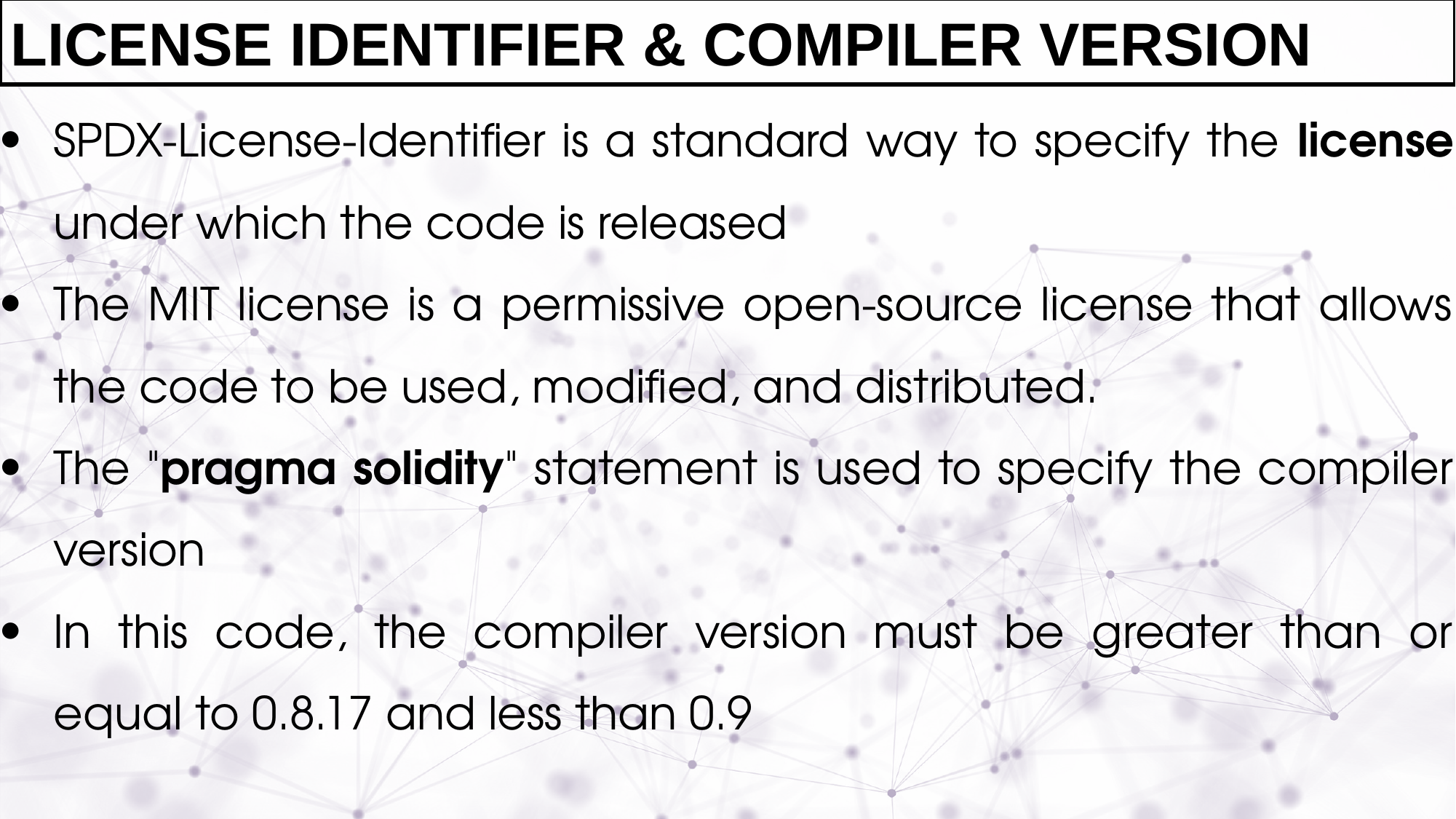

LICENSE IDENTIFIER & COMPILER VERSION
SPDX-License-Identifier is a standard way to specify the license under which the code is released
The MIT license is a permissive open-source license that allows the code to be used, modified, and distributed.
The "pragma solidity" statement is used to specify the compiler version
In this code, the compiler version must be greater than or equal to 0.8.17 and less than 0.9